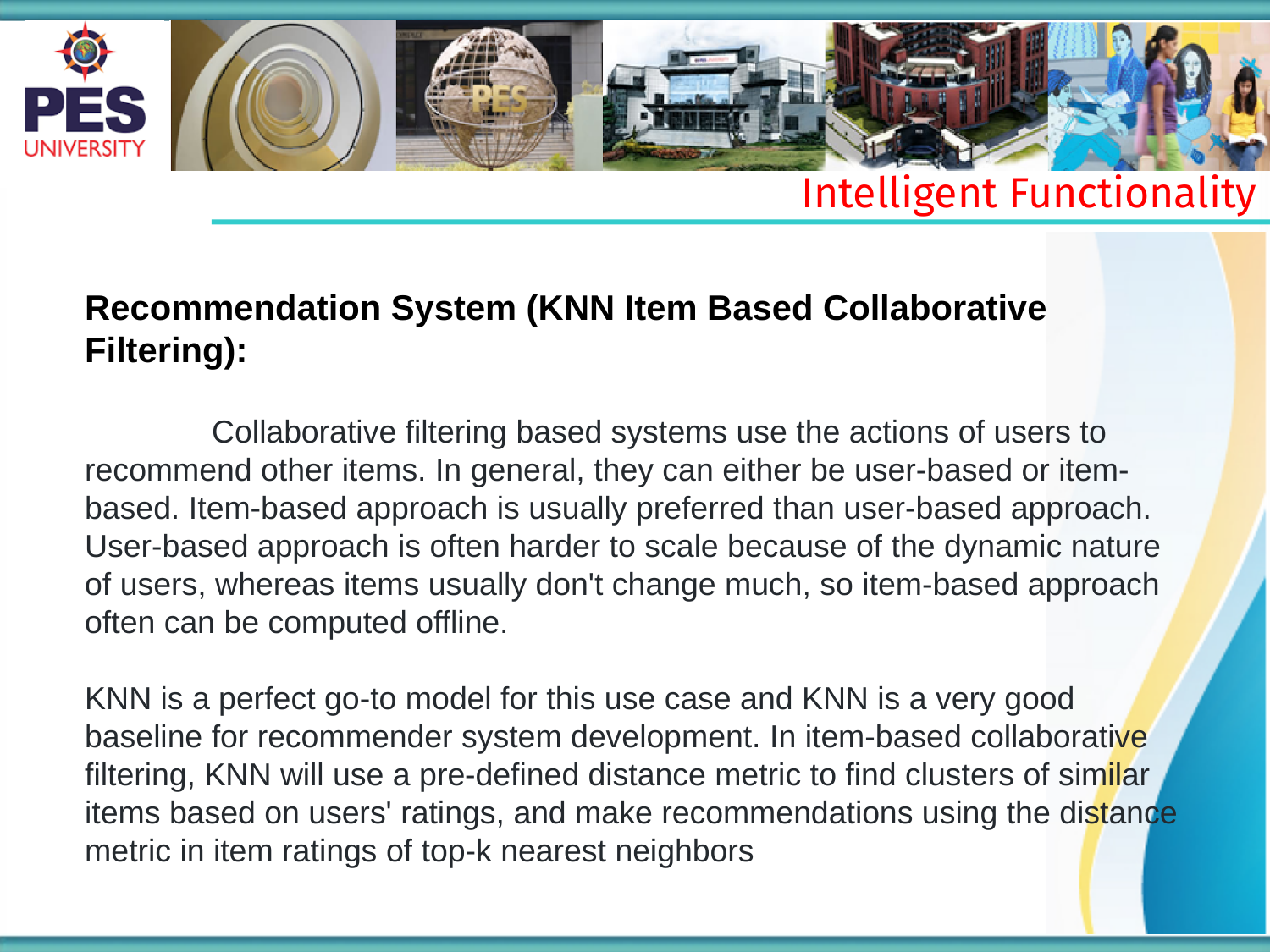

Intelligent Functionality

Recommendation System (KNN Item Based Collaborative Filtering):

	Collaborative filtering based systems use the actions of users to recommend other items. In general, they can either be user-based or item-based. Item-based approach is usually preferred than user-based approach. User-based approach is often harder to scale because of the dynamic nature of users, whereas items usually don't change much, so item-based approach often can be computed offline.

KNN is a perfect go-to model for this use case and KNN is a very good baseline for recommender system development. In item-based collaborative filtering, KNN will use a pre-defined distance metric to find clusters of similar items based on users' ratings, and make recommendations using the distance metric in item ratings of top-k nearest neighbors